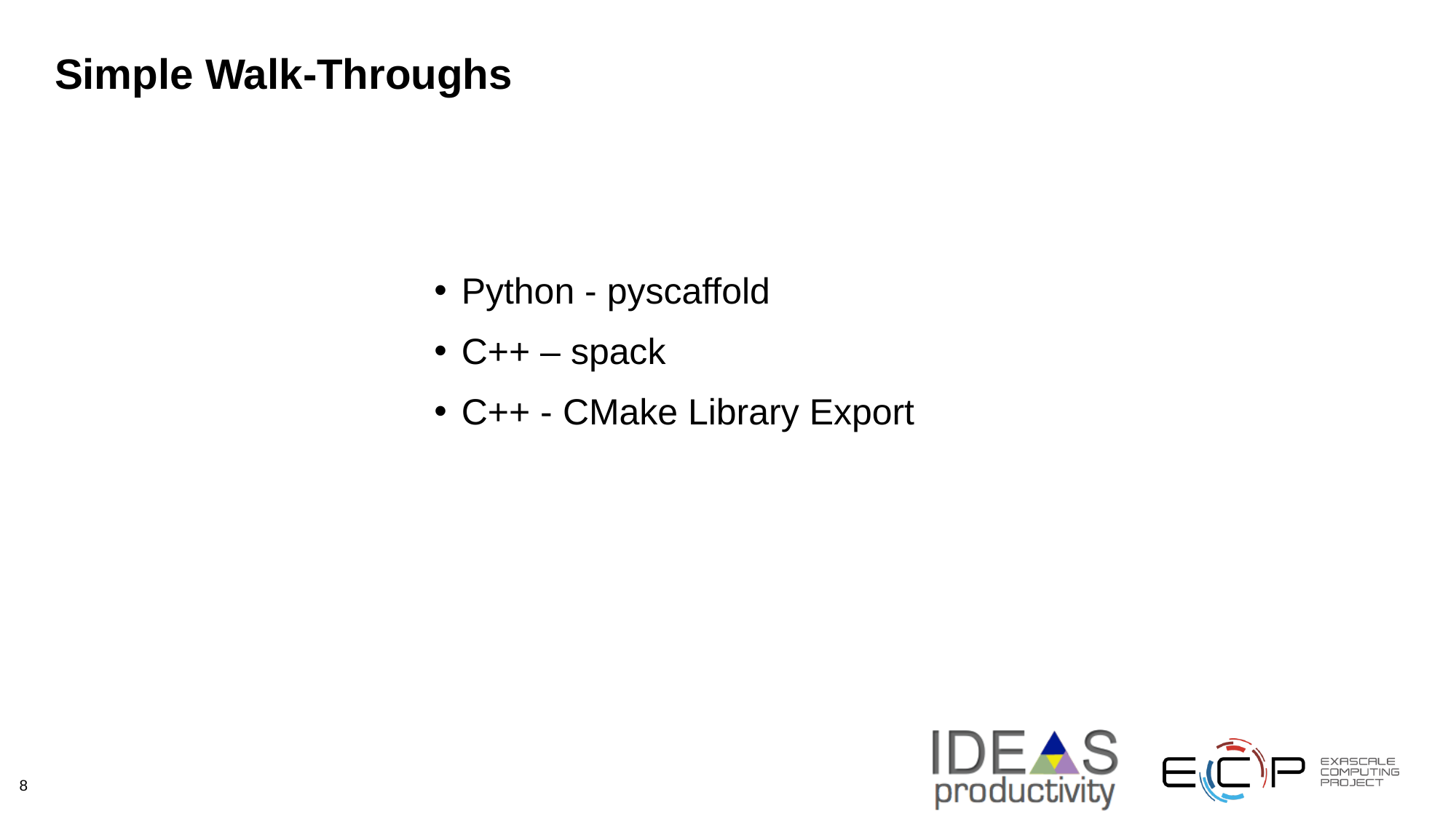

# Simple Walk-Throughs
Python - pyscaffold
C++ – spack
C++ - CMake Library Export